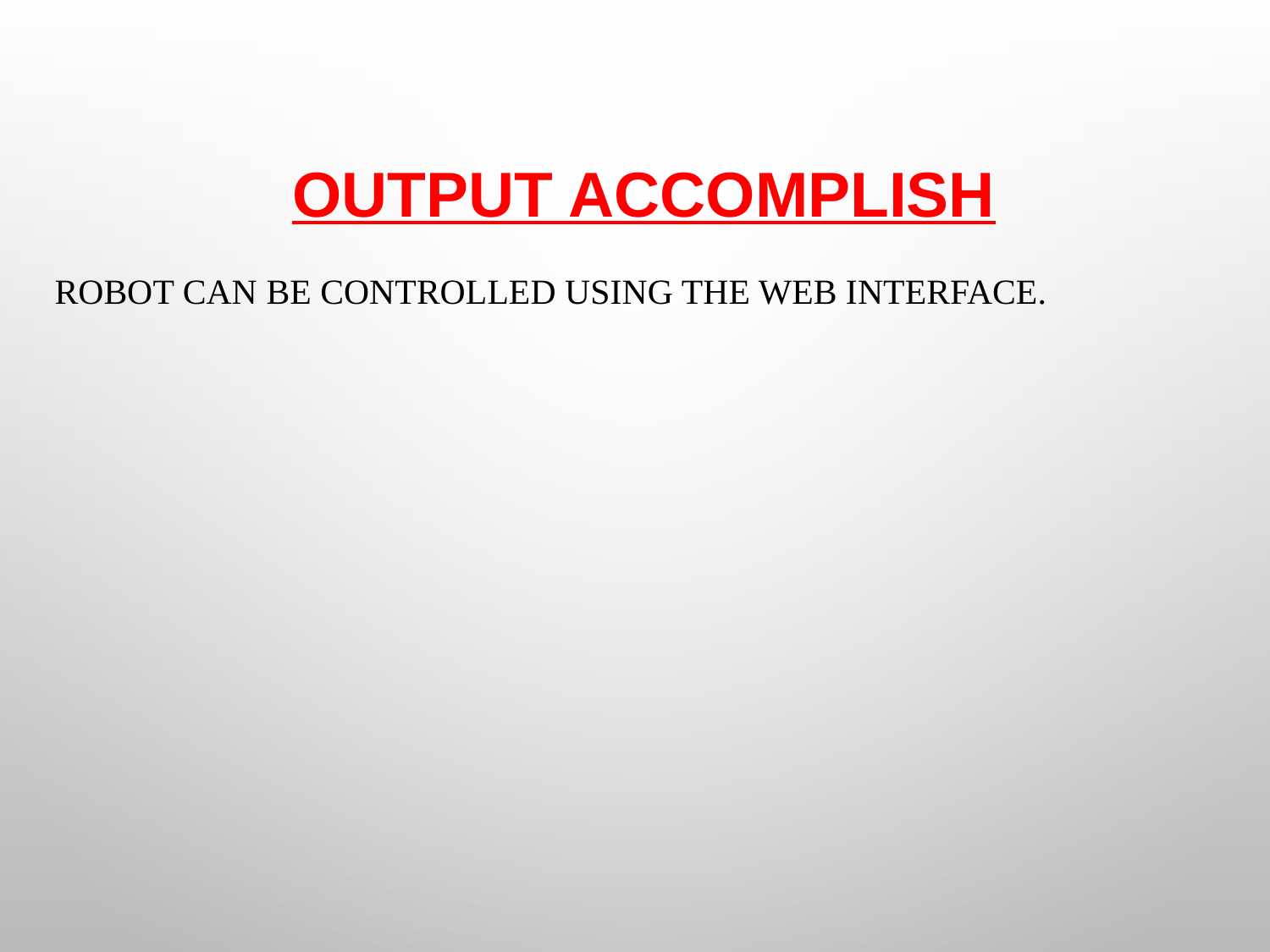

# OUTPUT accomplish
Robot can be controlled using the web interface.